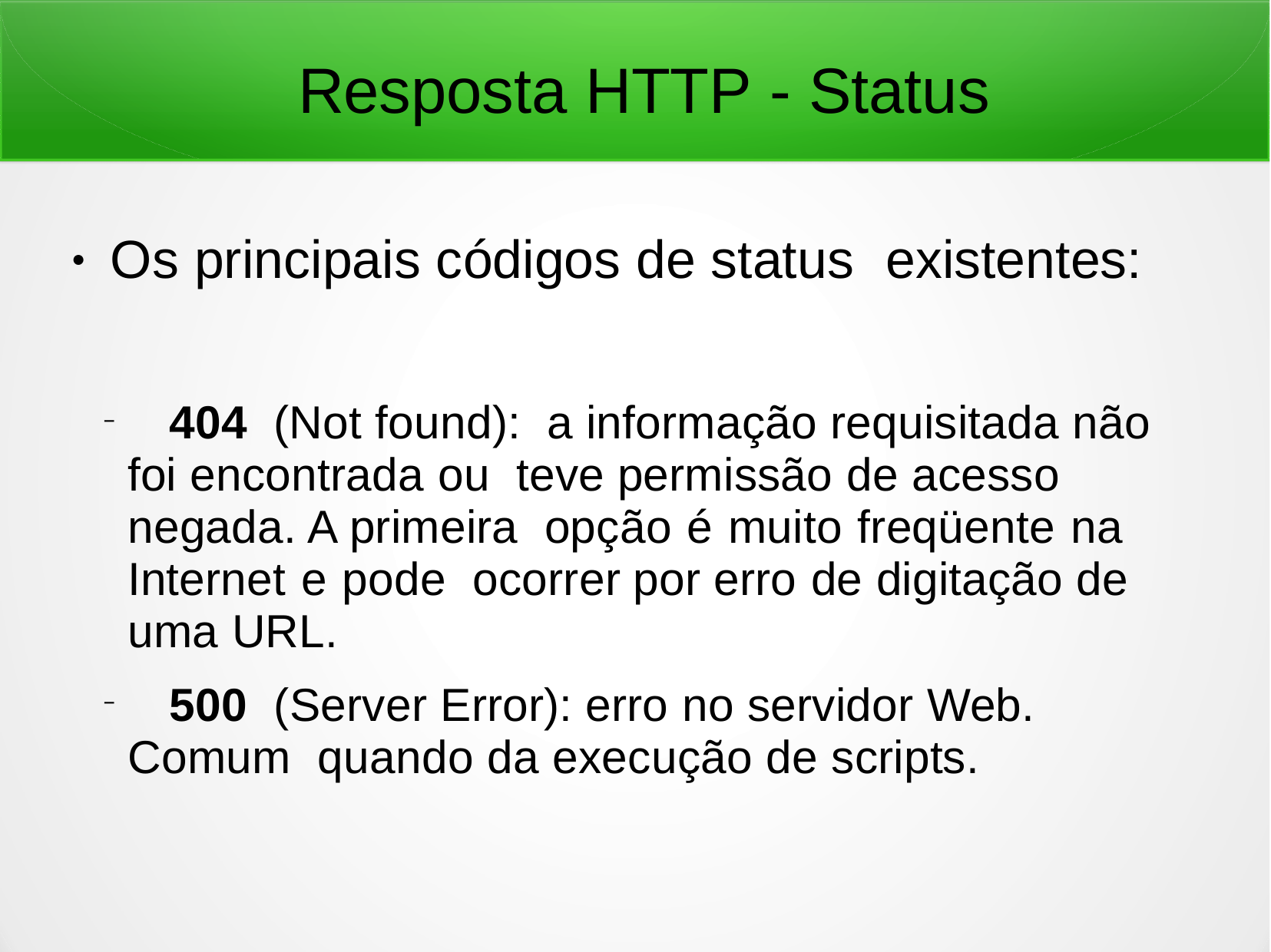

# Resposta HTTP - Status
Os principais códigos de status	existentes:
●
	404	(Not found):	a informação requisitada não foi encontrada ou  teve permissão de acesso negada. A primeira  opção é muito freqüente na Internet e pode  ocorrer por erro de digitação de uma URL.
	500	(Server Error): erro no servidor Web. Comum  quando da execução de scripts.